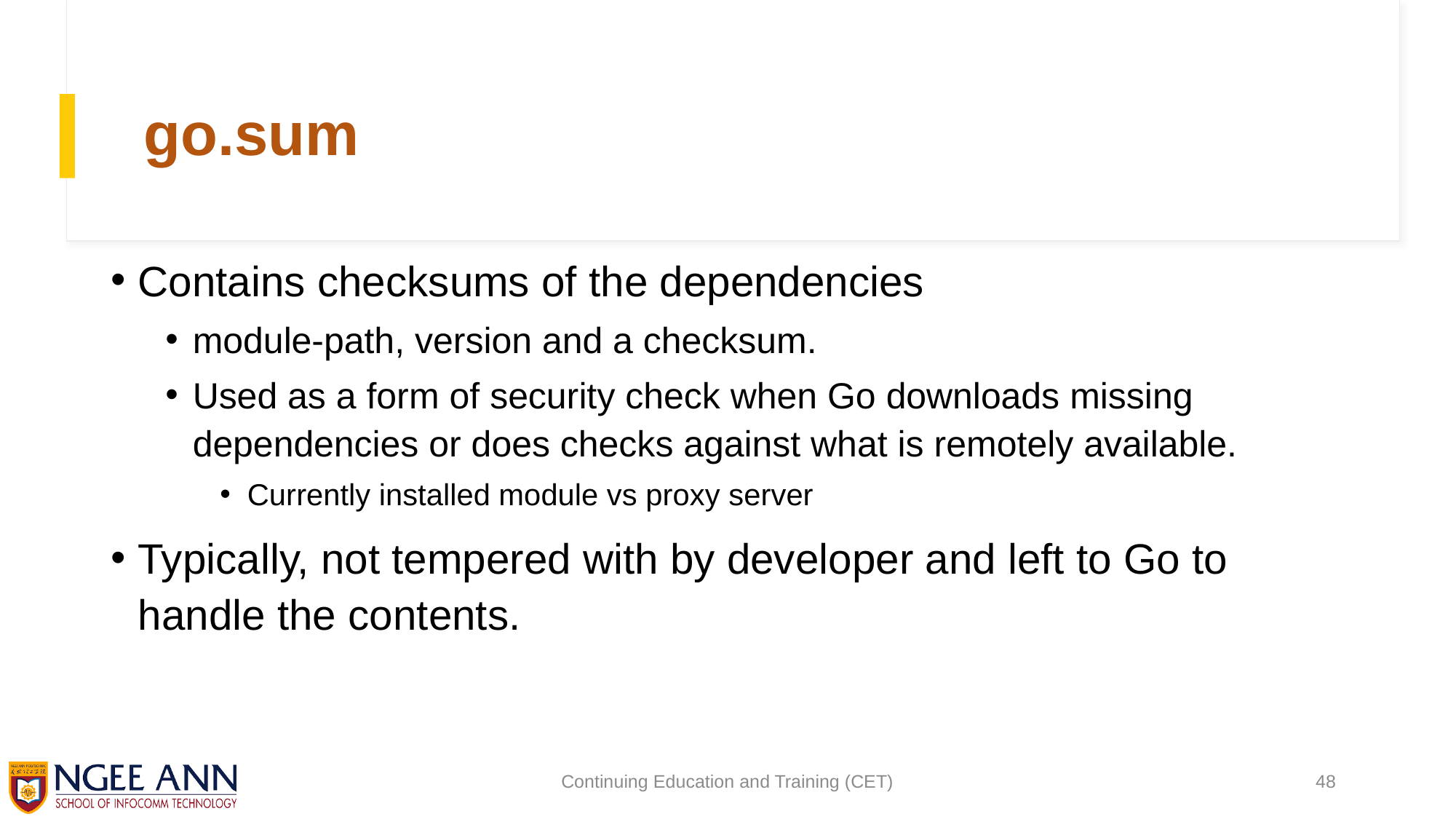

# go.sum
Contains checksums of the dependencies
module-path, version and a checksum.
Used as a form of security check when Go downloads missing dependencies or does checks against what is remotely available.
Currently installed module vs proxy server
Typically, not tempered with by developer and left to Go to handle the contents.
Continuing Education and Training (CET)
48